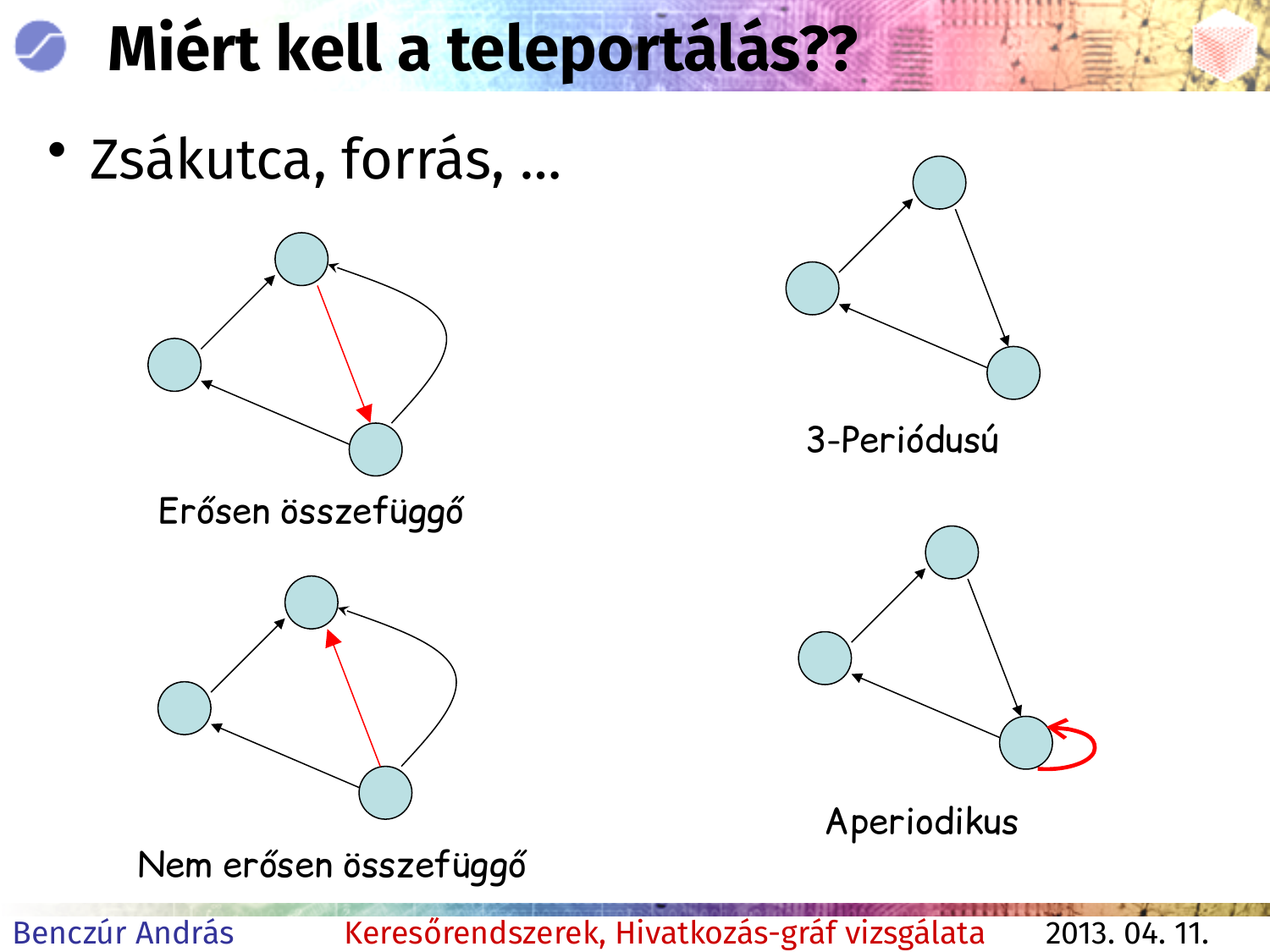

# Miért kell a teleportálás??
Zsákutca, forrás, …

3-Periódusú

Erősen összefüggő

	Aperiodikus

Nem erősen összefüggő